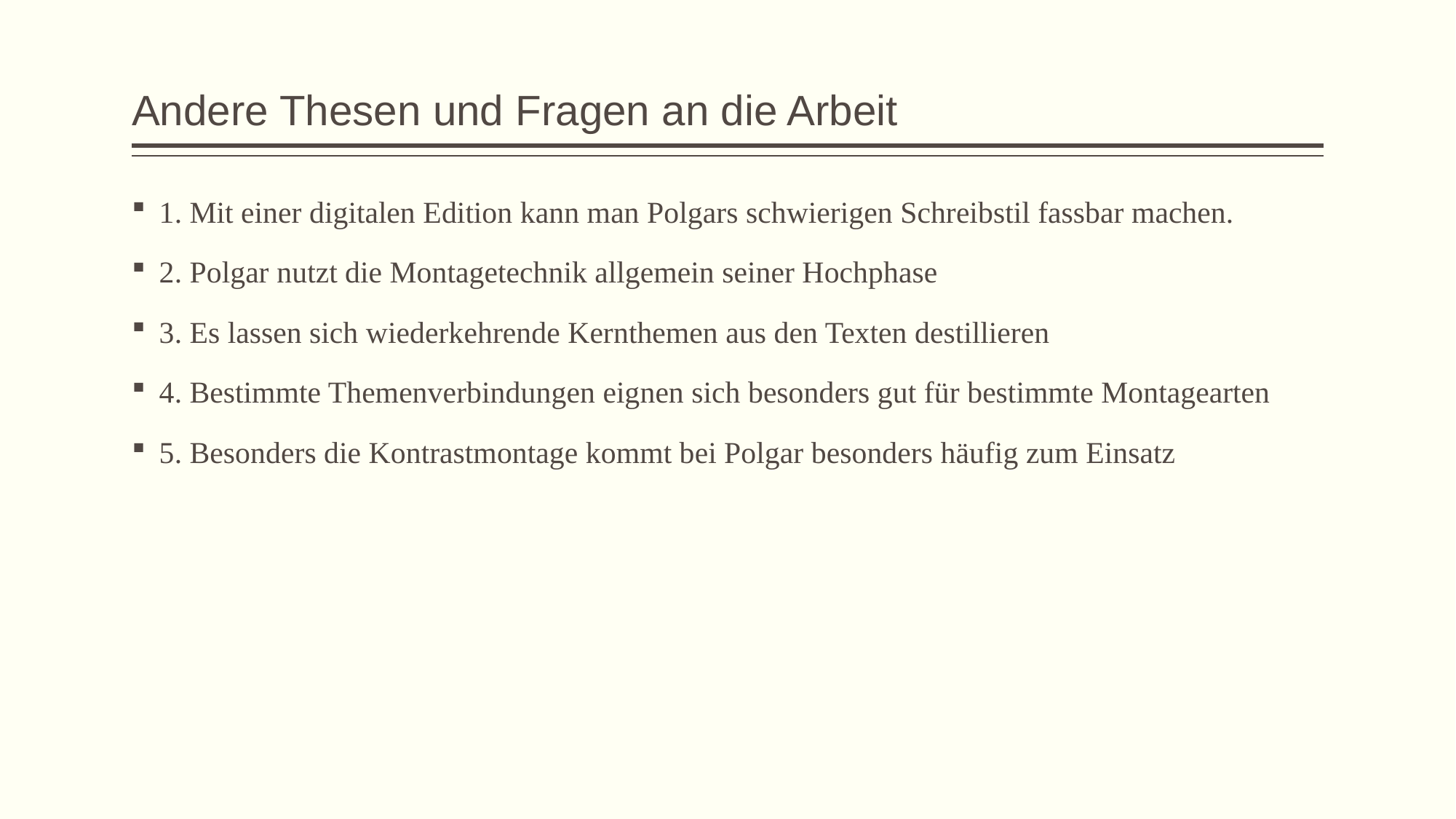

# Andere Thesen und Fragen an die Arbeit
1. Mit einer digitalen Edition kann man Polgars schwierigen Schreibstil fassbar machen.
2. Polgar nutzt die Montagetechnik allgemein seiner Hochphase
3. Es lassen sich wiederkehrende Kernthemen aus den Texten destillieren
4. Bestimmte Themenverbindungen eignen sich besonders gut für bestimmte Montagearten
5. Besonders die Kontrastmontage kommt bei Polgar besonders häufig zum Einsatz